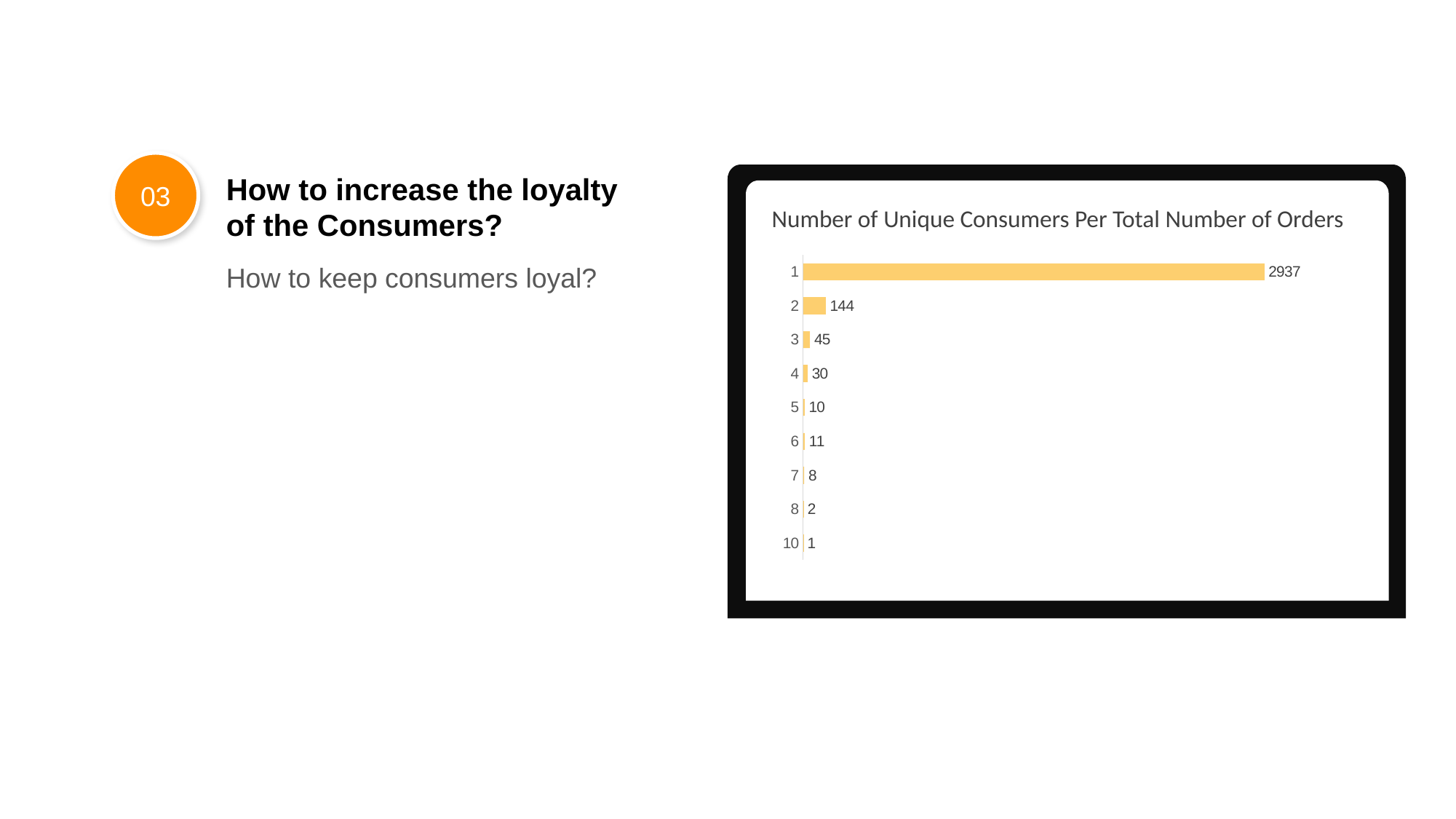

03

### Chart

| Category | filtered out count | count |
|---|---|---|
| 10 | 1.0 | 1.0 |
| 8 | 2.0 | 2.0 |
| 7 | 8.0 | 8.0 |
| 6 | 11.0 | 11.0 |
| 5 | 10.0 | 10.0 |
| 4 | 30.0 | 30.0 |
| 3 | 45.0 | 45.0 |
| 2 | 144.0 | 144.0 |
| 1 | 2937.0 | 2937.0 |
How to increase the loyalty of the Consumers?

Number of Unique Consumers Per Total Number of Orders

Number of Unique Consumers Per Total Number of Orders
How to keep consumers loyal?